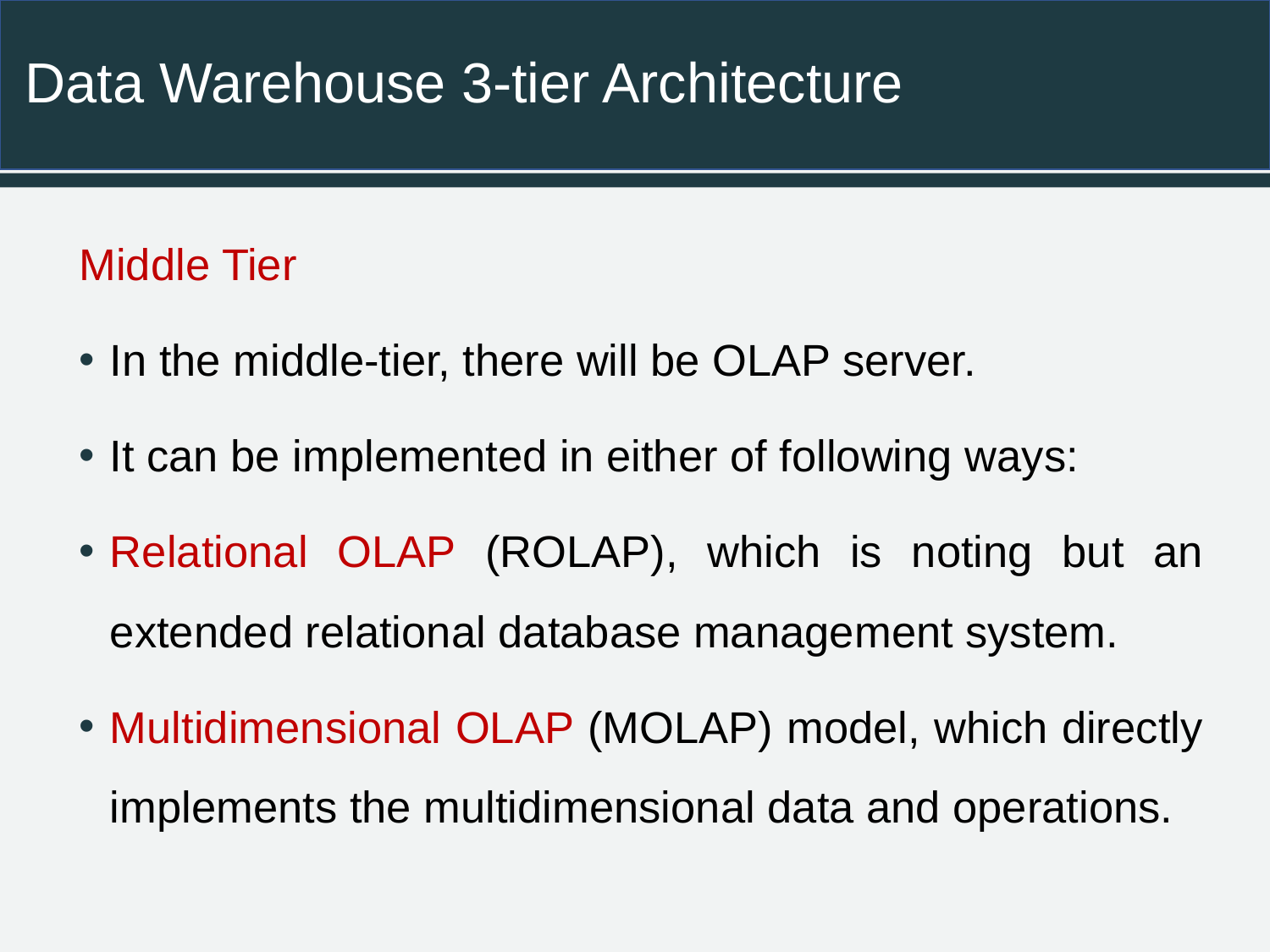

# Data Warehouse 3-tier Architecture
Middle Tier
In the middle-tier, there will be OLAP server.
It can be implemented in either of following ways:
Relational OLAP (ROLAP), which is noting but an extended relational database management system.
Multidimensional OLAP (MOLAP) model, which directly implements the multidimensional data and operations.